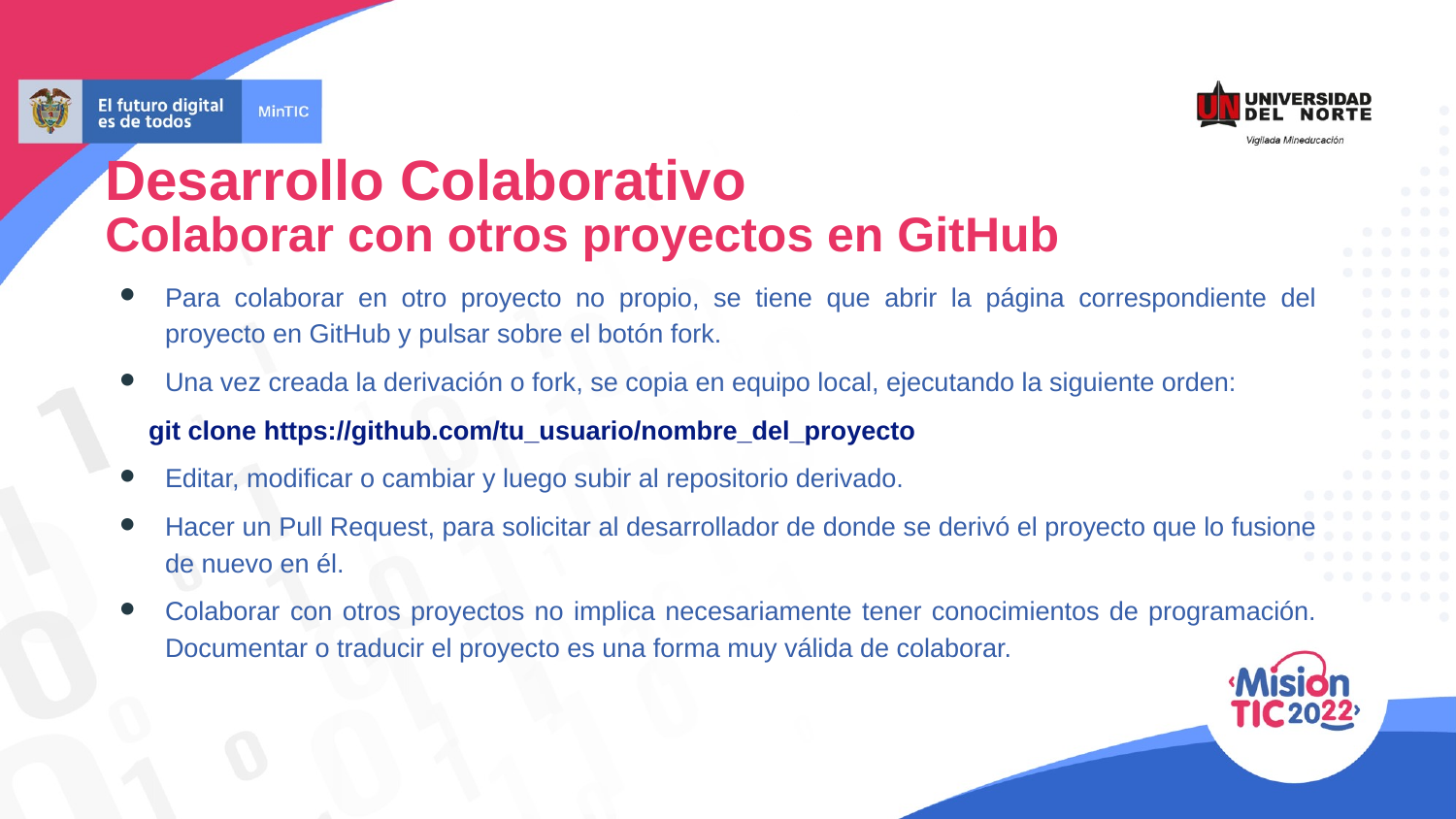

Desarrollo Colaborativo
Colaborar con otros proyectos en GitHub
Para colaborar en otro proyecto no propio, se tiene que abrir la página correspondiente del proyecto en GitHub y pulsar sobre el botón fork.
Una vez creada la derivación o fork, se copia en equipo local, ejecutando la siguiente orden:
    git clone https://github.com/tu_usuario/nombre_del_proyecto
Editar, modificar o cambiar y luego subir al repositorio derivado.
Hacer un Pull Request, para solicitar al desarrollador de donde se derivó el proyecto que lo fusione de nuevo en él.
Colaborar con otros proyectos no implica necesariamente tener conocimientos de programación. Documentar o traducir el proyecto es una forma muy válida de colaborar.